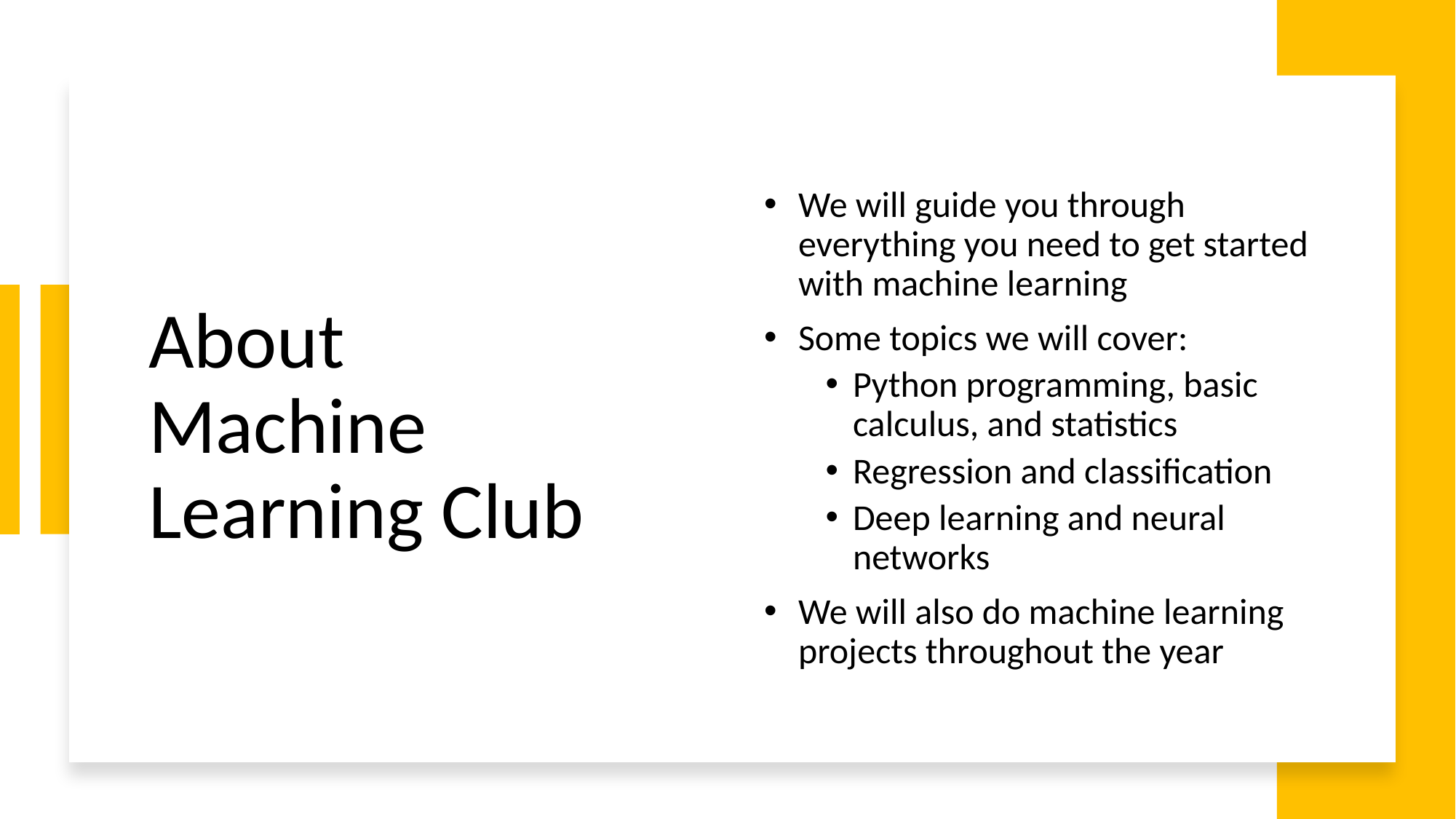

# About Machine Learning Club
We will guide you through everything you need to get started with machine learning
Some topics we will cover:
Python programming, basic calculus, and statistics
Regression and classification
Deep learning and neural networks
We will also do machine learning projects throughout the year